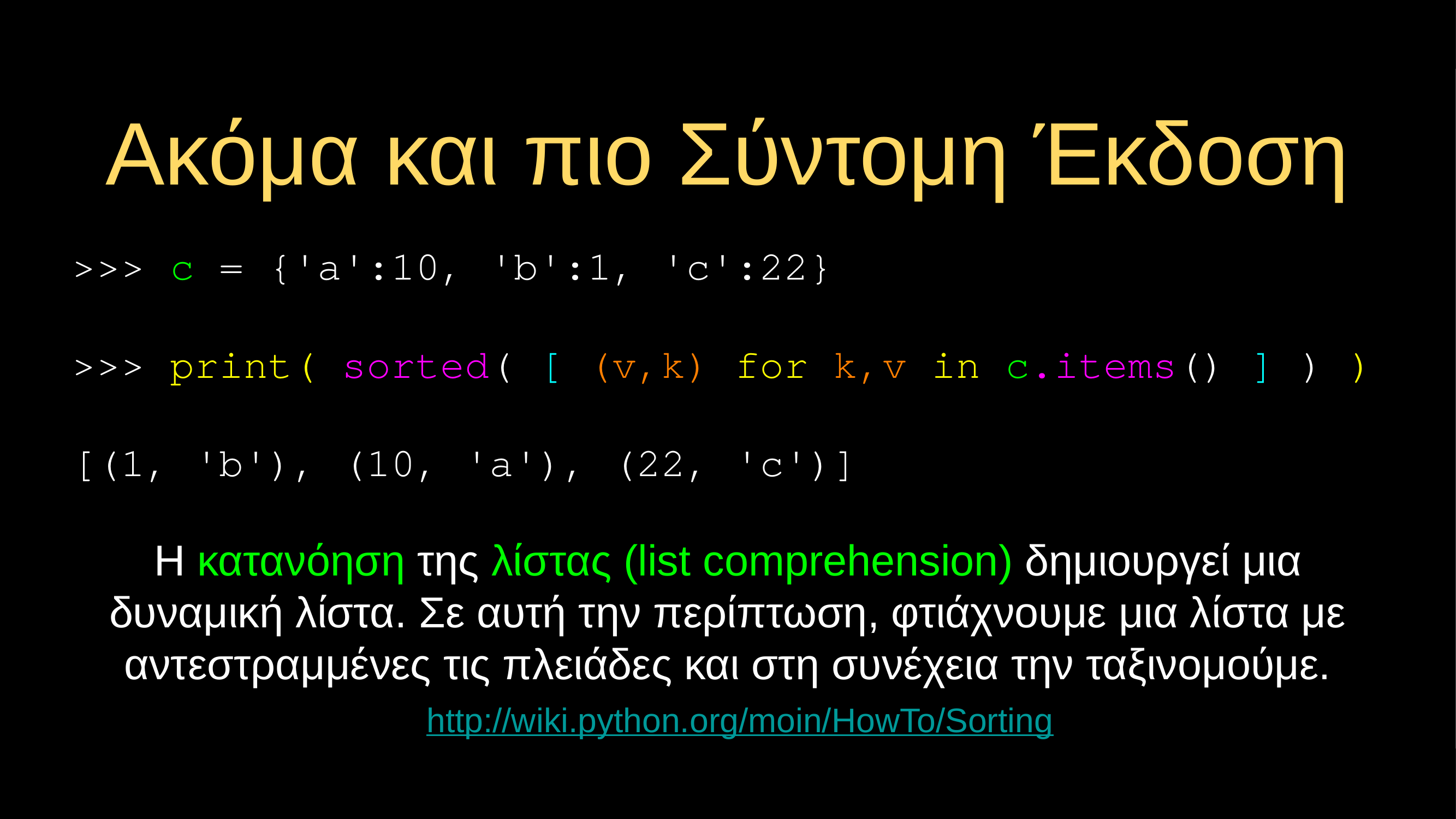

# Ακόμα και πιο Σύντομη Έκδοση
>>> c = {'a':10, 'b':1, 'c':22}

>>> print( sorted( [ (v,k) for k,v in c.items() ] ) )

[(1, 'b'), (10, 'a'), (22, 'c')]
Η κατανόηση της λίστας (list comprehension) δημιουργεί μια δυναμική λίστα. Σε αυτή την περίπτωση, φτιάχνουμε μια λίστα με αντεστραμμένες τις πλειάδες και στη συνέχεια την ταξινομούμε.
http://wiki.python.org/moin/HowTo/Sorting